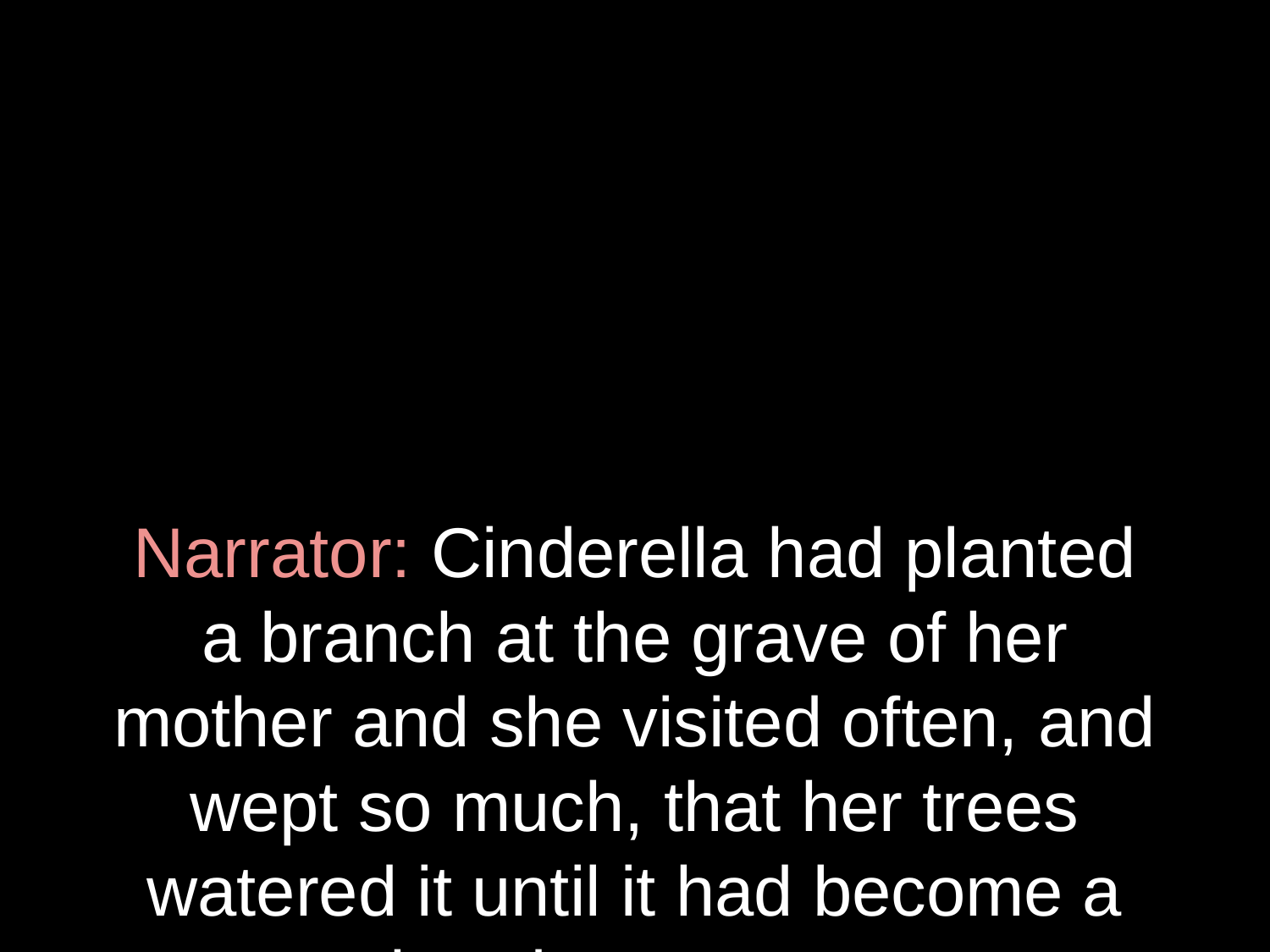

# Narrator: Cinderella had planted a branch at the grave of her mother and she visited often, and wept so much, that her trees watered it until it had become a handsome tree.